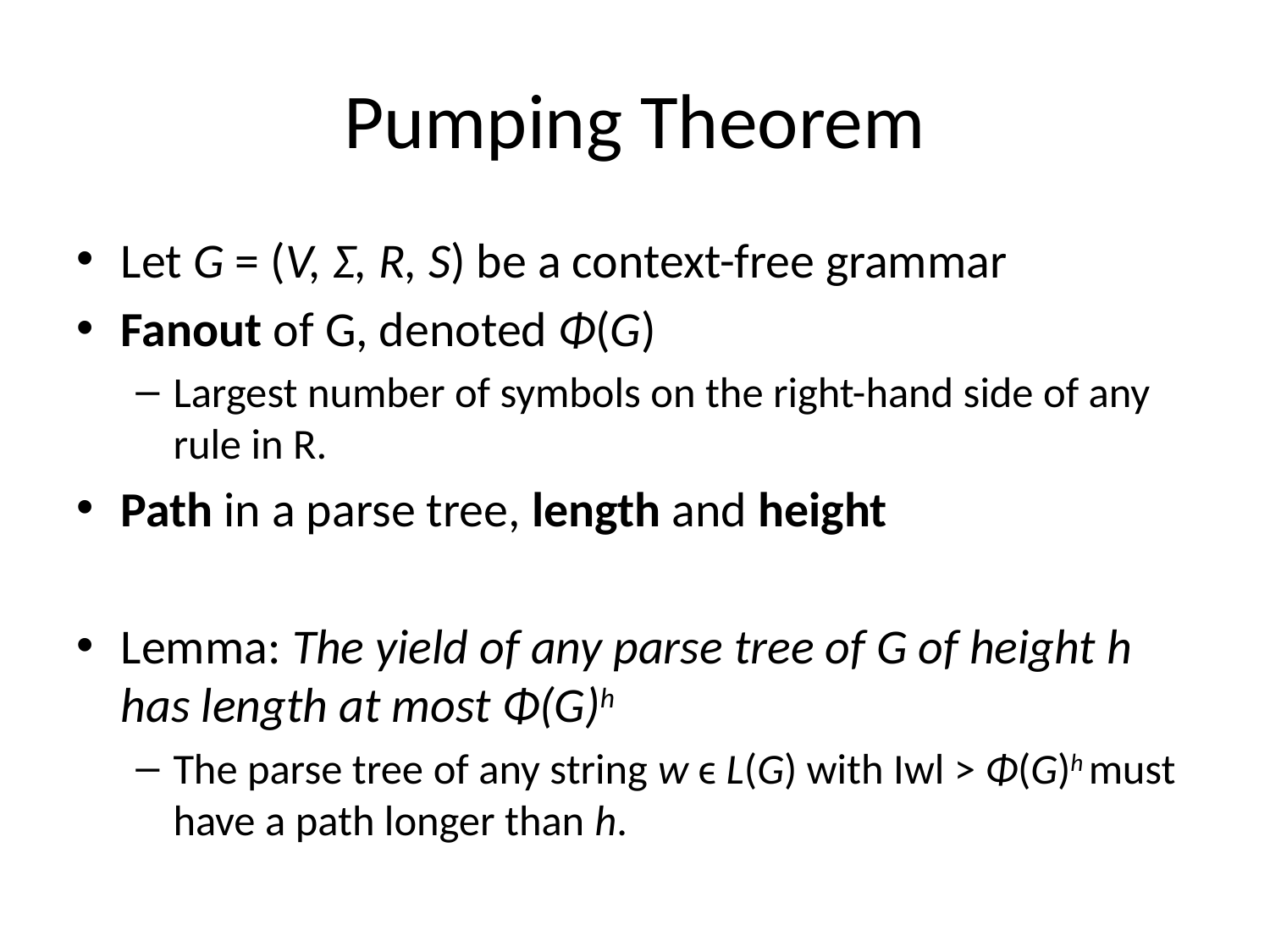

# Pumping Theorem
Let G = (V, Σ, R, S) be a context-free grammar
Fanout of G, denoted Φ(G)
Largest number of symbols on the right-hand side of any rule in R.
Path in a parse tree, length and height

Lemma: The yield of any parse tree of G of height h has length at most Φ(G)h
The parse tree of any string w ϵ L(G) with Iwl > Φ(G)h must have a path longer than h.